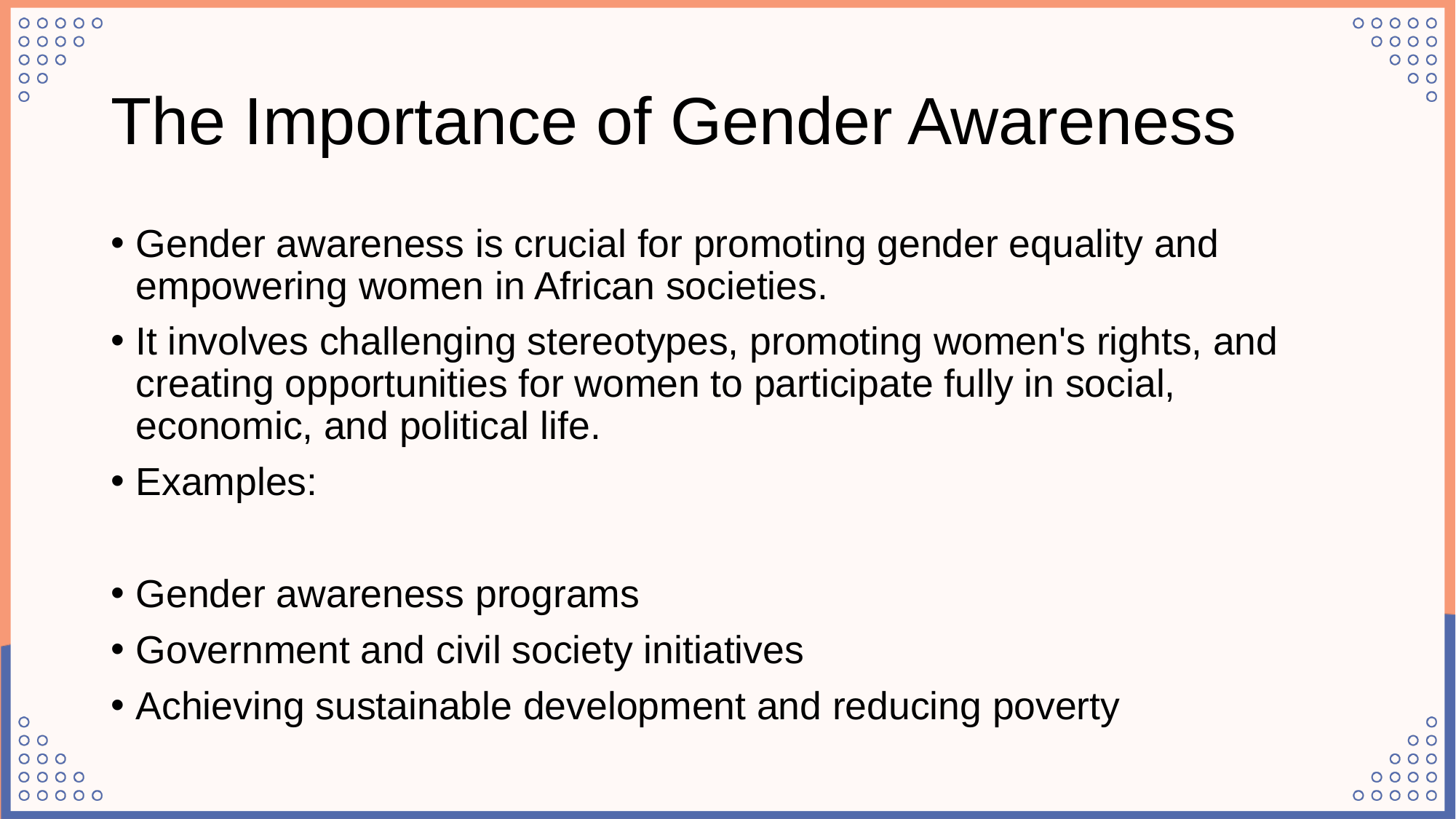

# The Importance of Gender Awareness
Gender awareness is crucial for promoting gender equality and empowering women in African societies.
It involves challenging stereotypes, promoting women's rights, and creating opportunities for women to participate fully in social, economic, and political life.
Examples:

Gender awareness programs
Government and civil society initiatives
Achieving sustainable development and reducing poverty